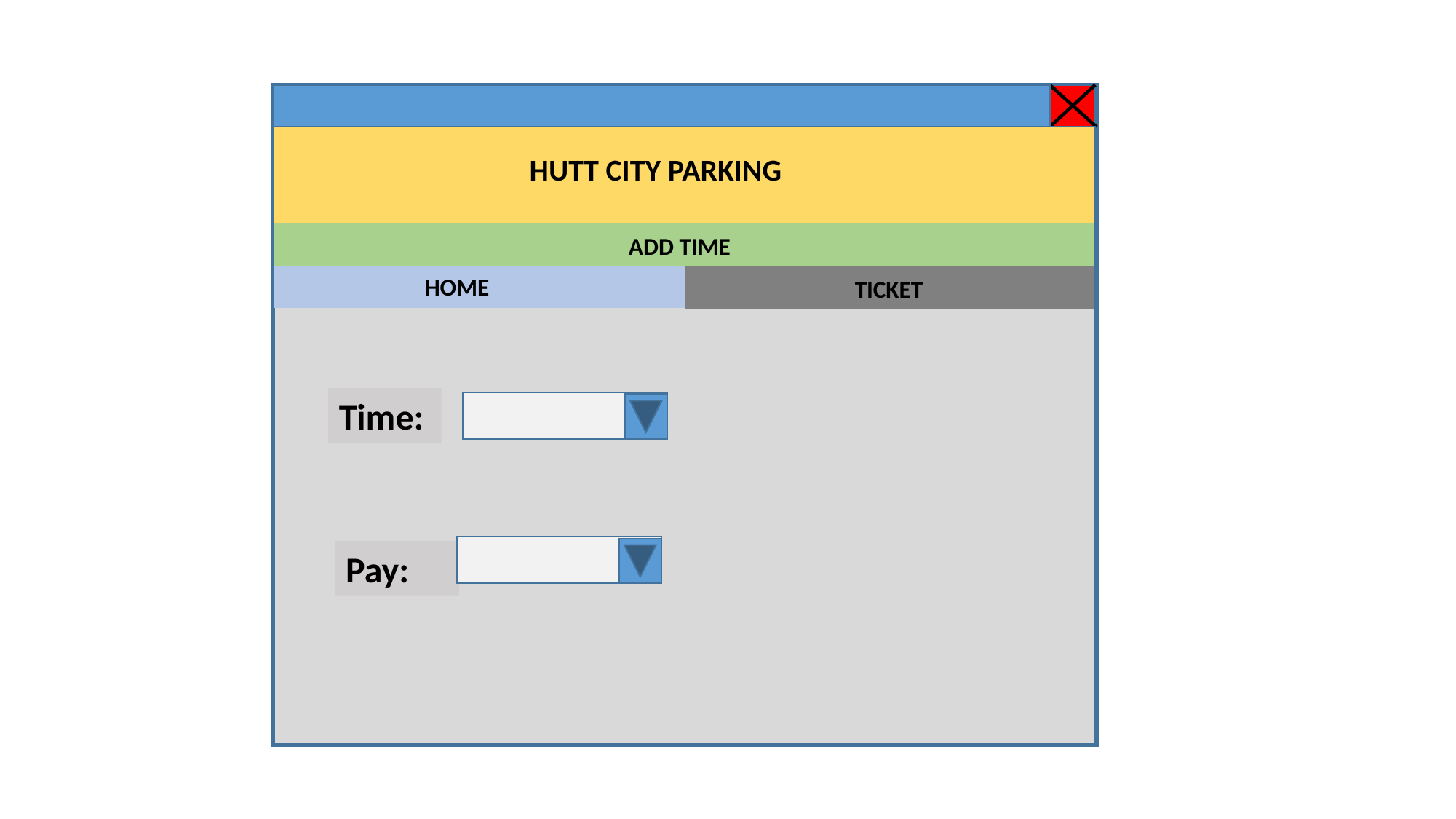

Time:

Pay:
HUTT CITY PARKING

ADD TIME
HOME

TICKET